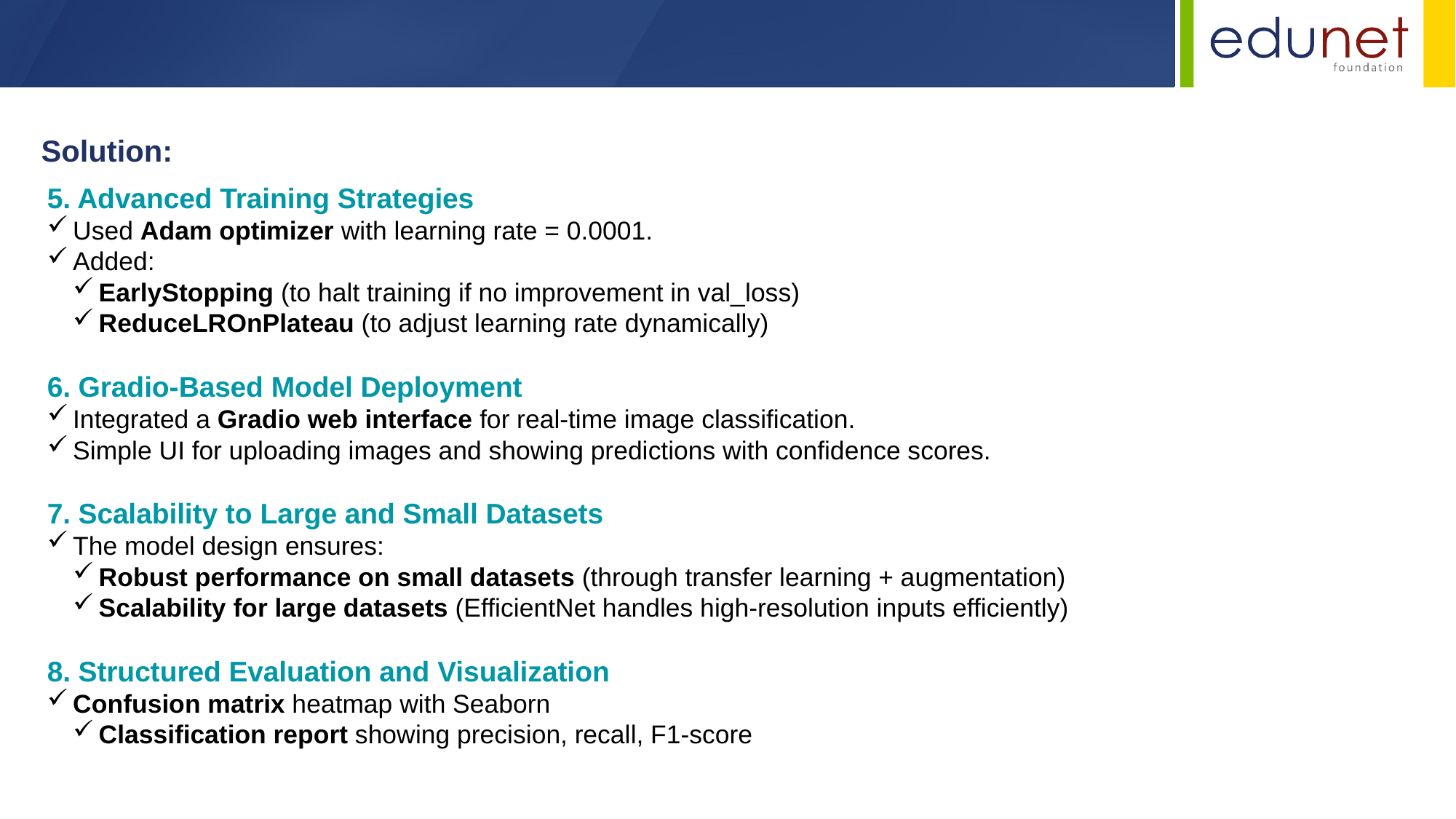

Solution:
5. Advanced Training Strategies
Used Adam optimizer with learning rate = 0.0001.
Added:
EarlyStopping (to halt training if no improvement in val_loss)
ReduceLROnPlateau (to adjust learning rate dynamically)

6. Gradio-Based Model Deployment
Integrated a Gradio web interface for real-time image classification.
Simple UI for uploading images and showing predictions with confidence scores.

7. Scalability to Large and Small Datasets
The model design ensures:
Robust performance on small datasets (through transfer learning + augmentation)
Scalability for large datasets (EfficientNet handles high-resolution inputs efficiently)

8. Structured Evaluation and Visualization
Confusion matrix heatmap with Seaborn
Classification report showing precision, recall, F1-score